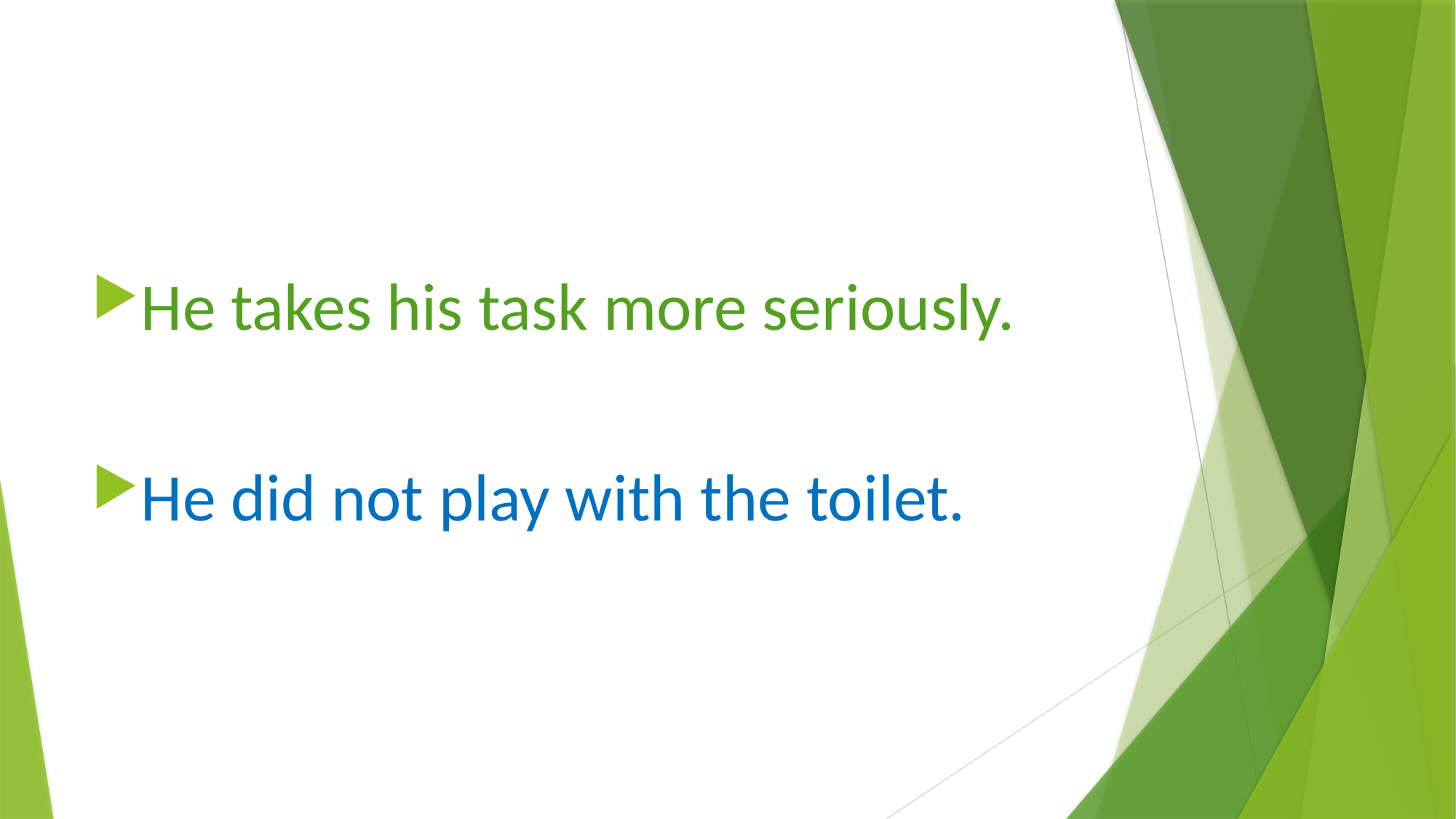

#
He takes his task more seriously.

He did not play with the toilet.